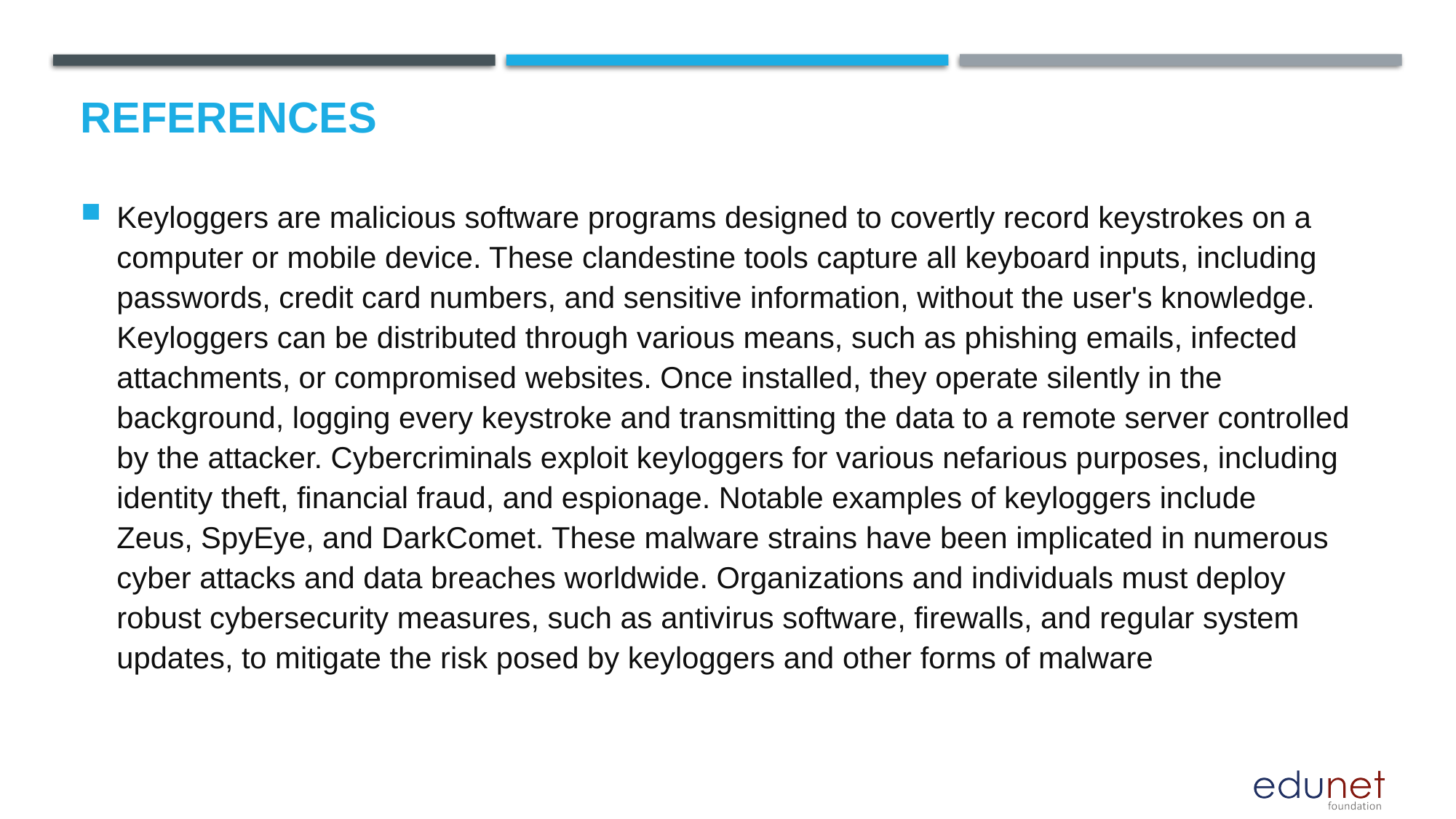

# References
Keyloggers are malicious software programs designed to covertly record keystrokes on a computer or mobile device. These clandestine tools capture all keyboard inputs, including passwords, credit card numbers, and sensitive information, without the user's knowledge. Keyloggers can be distributed through various means, such as phishing emails, infected attachments, or compromised websites. Once installed, they operate silently in the background, logging every keystroke and transmitting the data to a remote server controlled by the attacker. Cybercriminals exploit keyloggers for various nefarious purposes, including identity theft, financial fraud, and espionage. Notable examples of keyloggers include Zeus, SpyEye, and DarkComet. These malware strains have been implicated in numerous cyber attacks and data breaches worldwide. Organizations and individuals must deploy robust cybersecurity measures, such as antivirus software, firewalls, and regular system updates, to mitigate the risk posed by keyloggers and other forms of malware